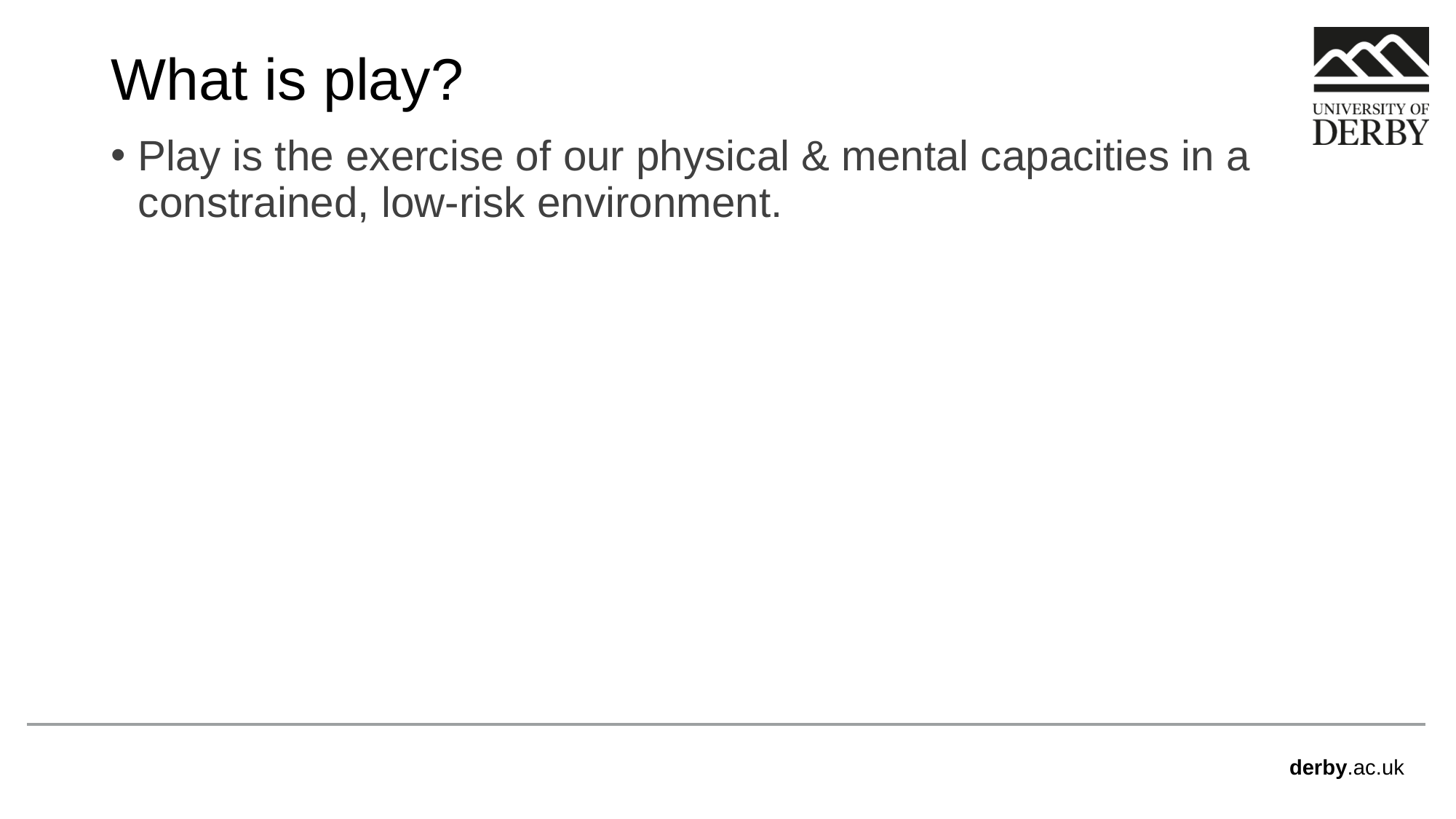

# What is play?
Play is the exercise of our physical & mental capacities in a constrained, low-risk environment.